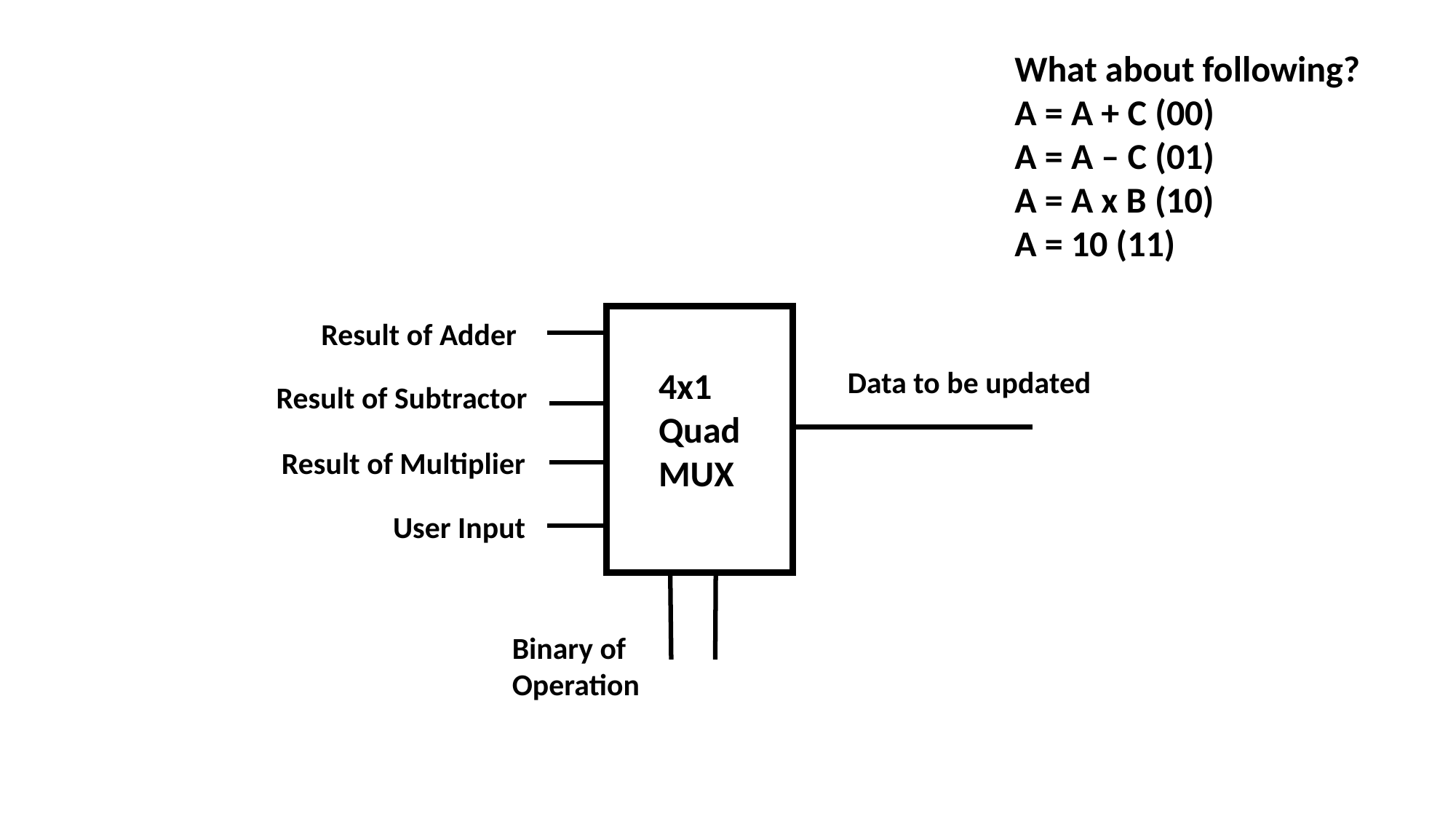

What about following?
A = A + C (00)
A = A – C (01)
A = A x B (10)
A = 10 (11)

Result of Adder
4x1
Quad
MUX
Data to be updated
Result of Subtractor
Result of Multiplier
User Input
Binary of
Operation